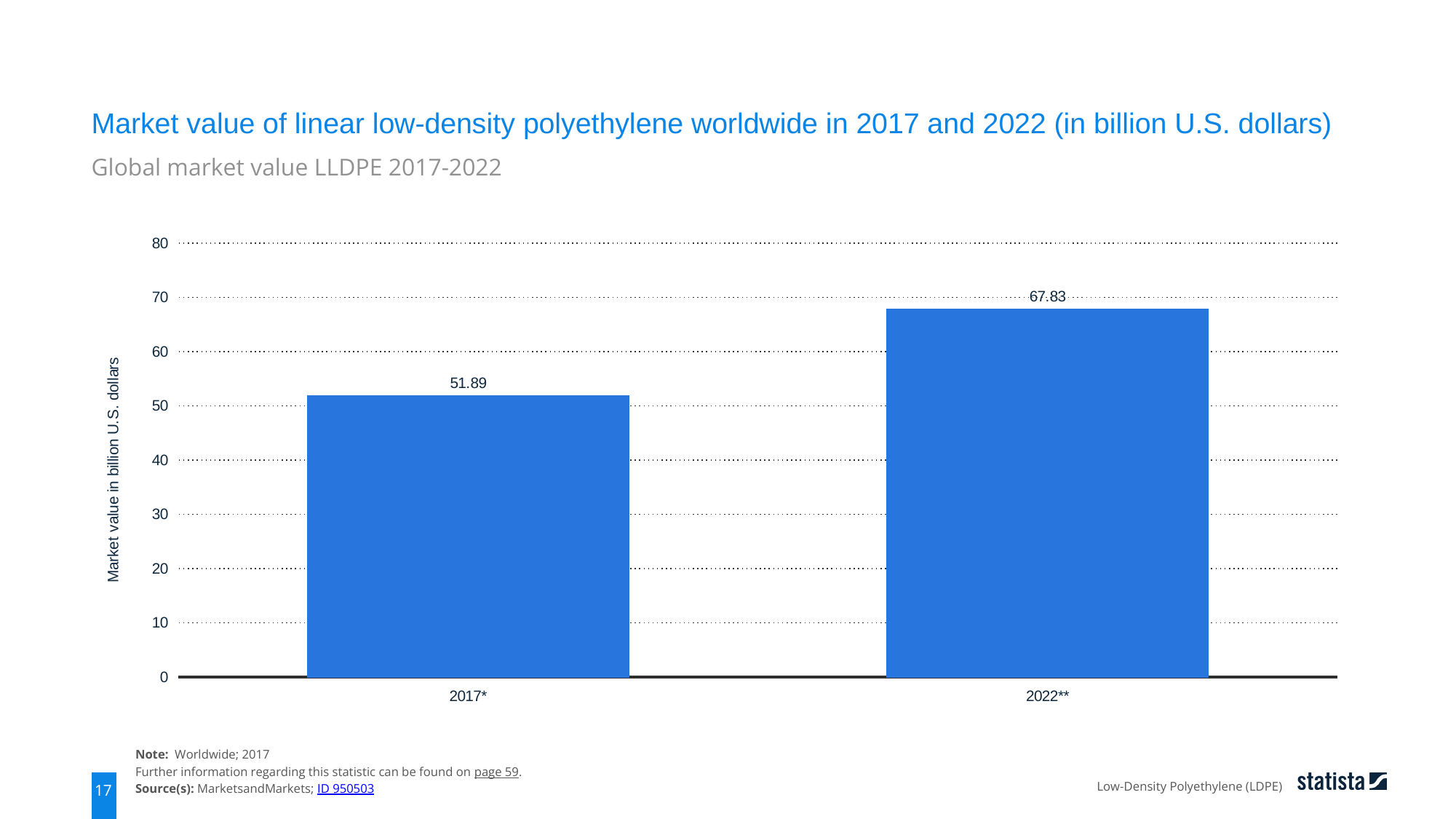

Market value of linear low-density polyethylene worldwide in 2017 and 2022 (in billion U.S. dollars)
Global market value LLDPE 2017-2022

### Chart

| Category | data |
|---|---|
| 2017* | 51.89 |
| 2022** | 67.83 |
Note:  Worldwide; 2017
Further information regarding this statistic can be found on page 59.
Source(s): MarketsandMarkets; ID 950503
Low-Density Polyethylene (LDPE)

17